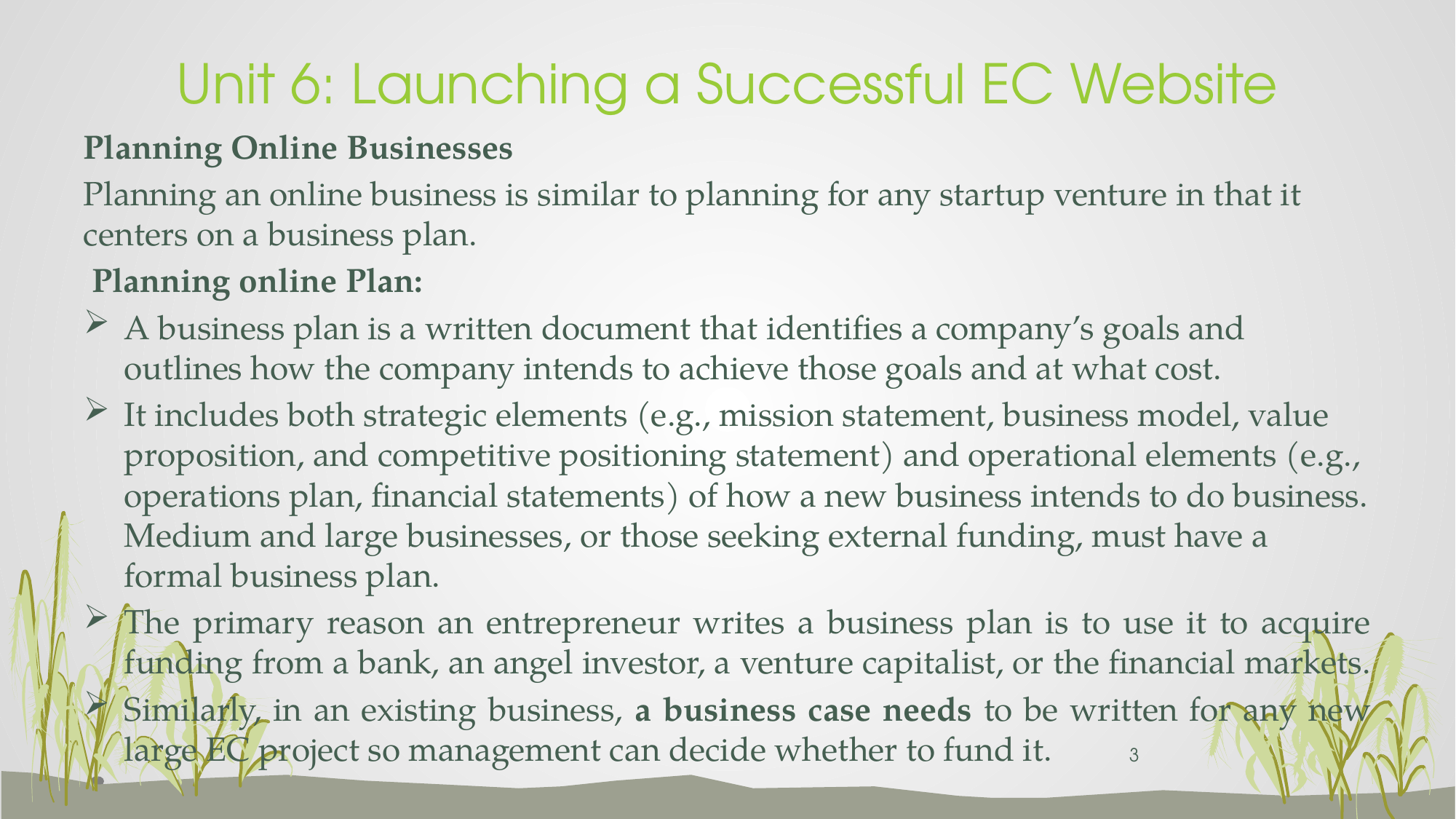

# Unit 6: Launching a Successful EC Website
Planning Online Businesses
Planning an online business is similar to planning for any startup venture in that it centers on a business plan.
 Planning online Plan:
A business plan is a written document that identifies a company’s goals and outlines how the company intends to achieve those goals and at what cost.
It includes both strategic elements (e.g., mission statement, business model, value proposition, and competitive positioning statement) and operational elements (e.g., operations plan, financial statements) of how a new business intends to do business. Medium and large businesses, or those seeking external funding, must have a formal business plan.
The primary reason an entrepreneur writes a business plan is to use it to acquire funding from a bank, an angel investor, a venture capitalist, or the financial markets.
Similarly, in an existing business, a business case needs to be written for any new large EC project so management can decide whether to fund it.

3